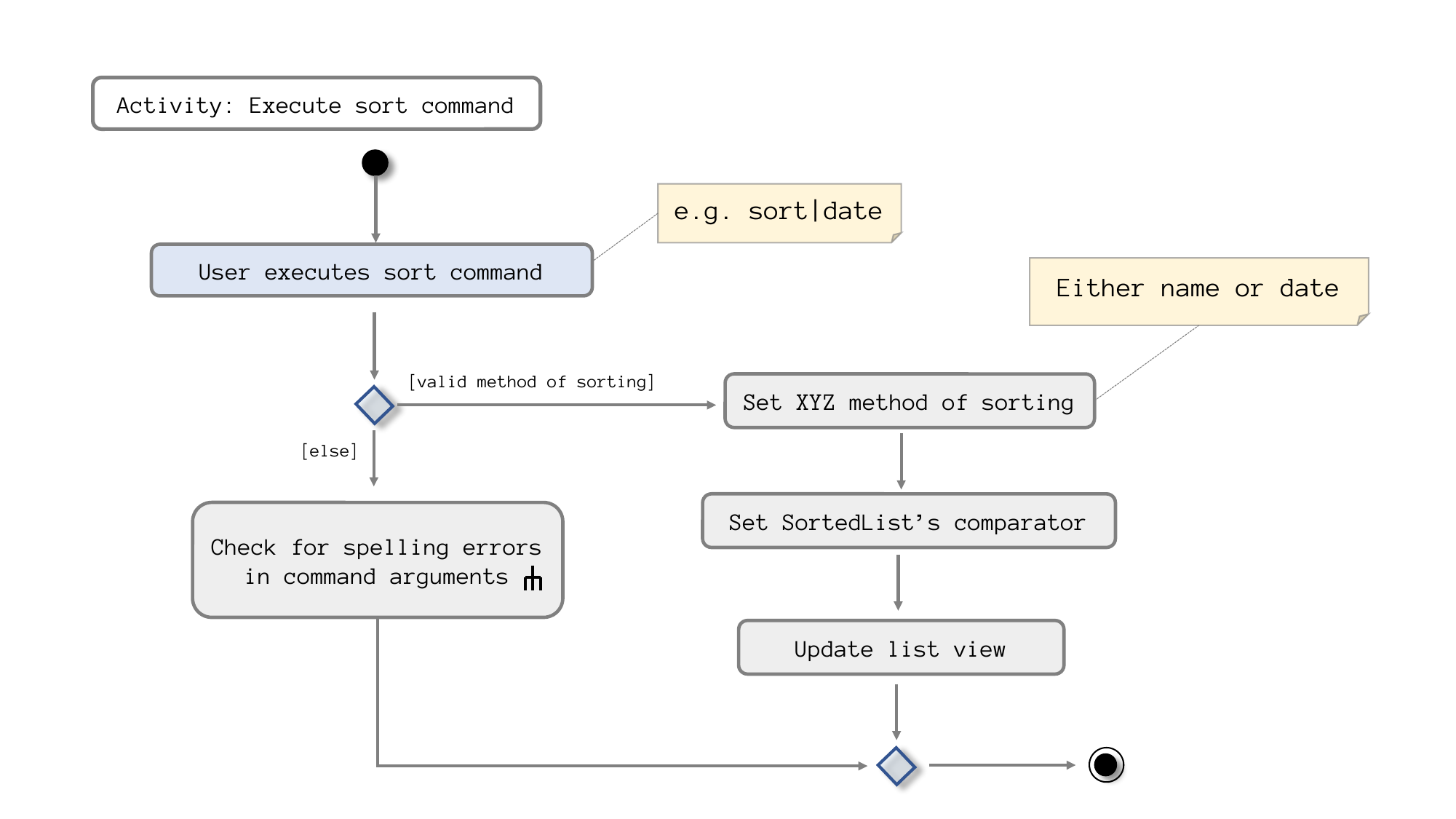

Activity: Execute sort command

e.g. sort|date
User executes sort command
Either name or date
[valid method of sorting]
Set XYZ method of sorting

[else]
Set SortedList’s comparator
Check for spelling errors in command arguments
Update list view